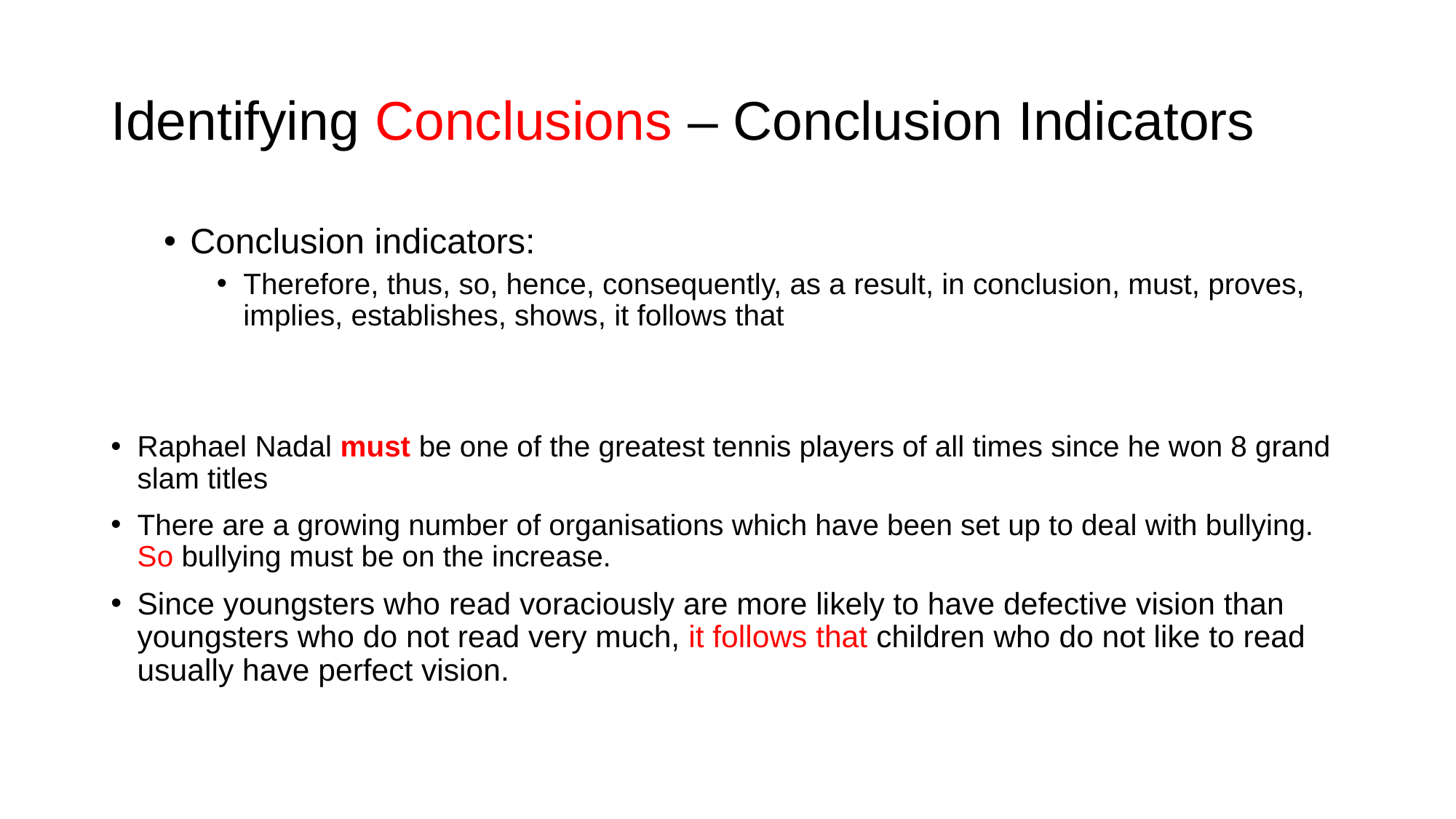

# Identifying Conclusions – Conclusion Indicators
Conclusion indicators:
Therefore, thus, so, hence, consequently, as a result, in conclusion, must, proves, implies, establishes, shows, it follows that

Raphael Nadal must be one of the greatest tennis players of all times since he won 8 grand slam titles
There are a growing number of organisations which have been set up to deal with bullying. So bullying must be on the increase.
Since youngsters who read voraciously are more likely to have defective vision than youngsters who do not read very much, it follows that children who do not like to read usually have perfect vision.